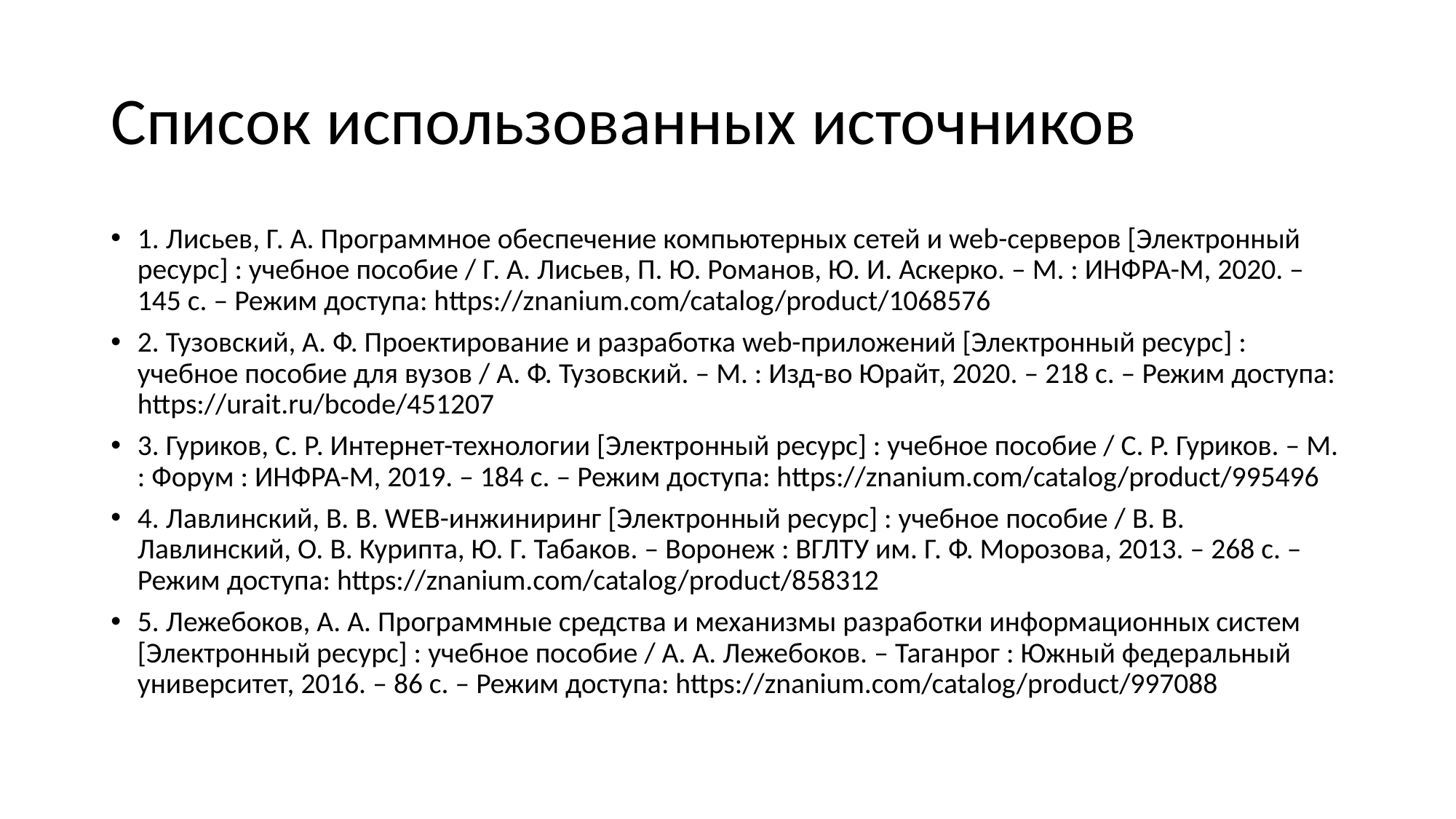

# Список использованных источников
1. Лисьев, Г. А. Программное обеспечение компьютерных сетей и web-серверов [Электронный ресурс] : учебное пособие / Г. А. Лисьев, П. Ю. Романов, Ю. И. Аскерко. – М. : ИНФРА-М, 2020. – 145 с. – Режим доступа: https://znanium.com/catalog/product/1068576
2. Тузовский, А. Ф. Проектирование и разработка web-приложений [Электронный ресурс] : учебное пособие для вузов / А. Ф. Тузовский. – М. : Изд-во Юрайт, 2020. – 218 с. – Режим доступа: https://urait.ru/bcode/451207
3. Гуриков, С. Р. Интернет-технологии [Электронный ресурс] : учебное пособие / С. Р. Гуриков. – М. : Форум : ИНФРА-М, 2019. – 184 с. – Режим доступа: https://znanium.com/catalog/product/995496
4. Лавлинский, В. В. WEB-инжиниринг [Электронный ресурс] : учебное пособие / В. В. Лавлинский, О. В. Курипта, Ю. Г. Табаков. – Воронеж : ВГЛТУ им. Г. Ф. Морозова, 2013. – 268 с. – Режим доступа: https://znanium.com/catalog/product/858312
5. Лежебоков, А. А. Программные средства и механизмы разработки информационных систем [Электронный ресурс] : учебное пособие / А. А. Лежебоков. – Таганрог : Южный федеральный университет, 2016. – 86 с. – Режим доступа: https://znanium.com/catalog/product/997088